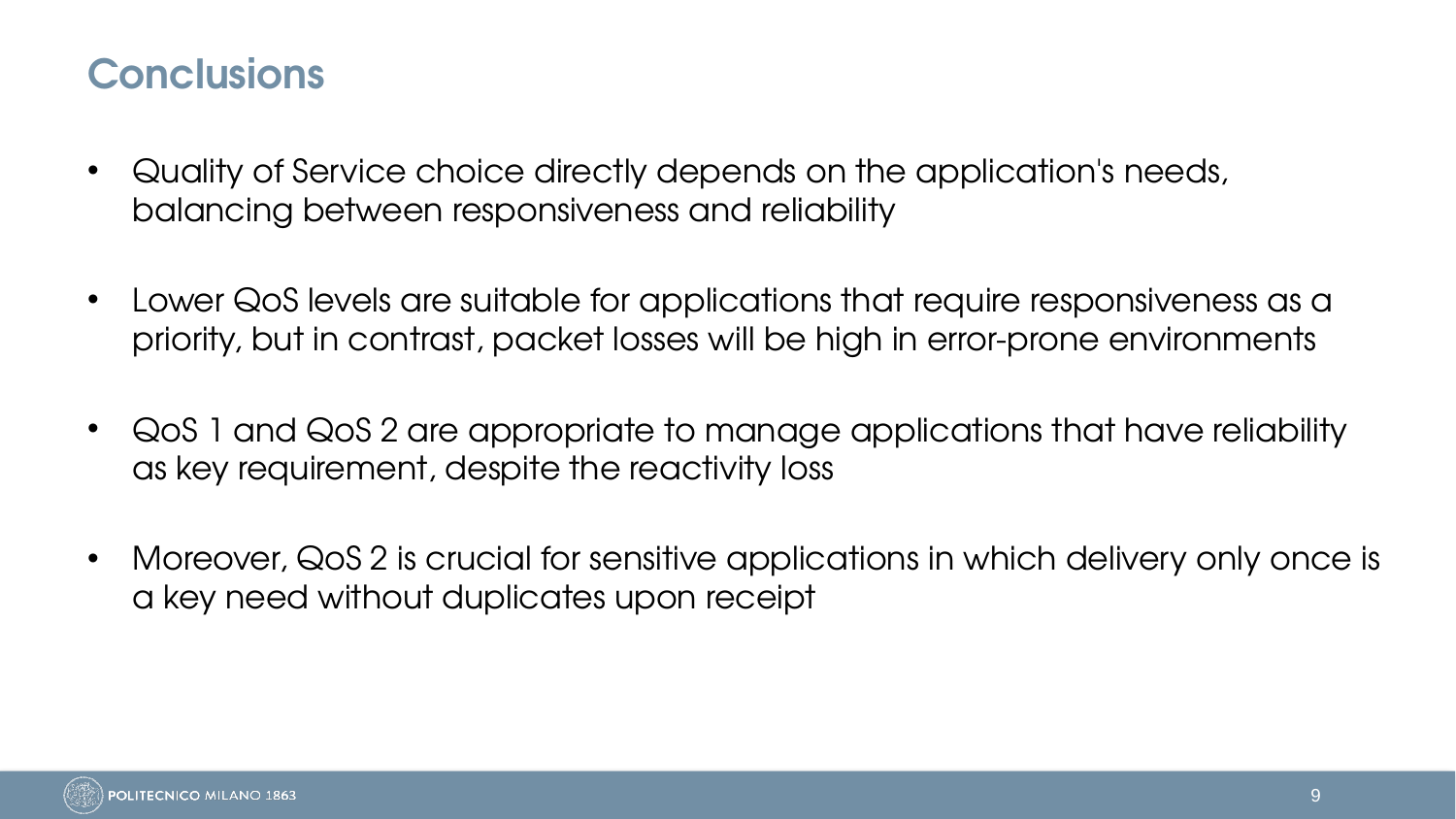

# Conclusions
Quality of Service choice directly depends on the application's needs, balancing between responsiveness and reliability

Lower QoS levels are suitable for applications that require responsiveness as a priority, but in contrast, packet losses will be high in error-prone environments

QoS 1 and QoS 2 are appropriate to manage applications that have reliability as key requirement, despite the reactivity loss

Moreover, QoS 2 is crucial for sensitive applications in which delivery only once is a key need without duplicates upon receipt